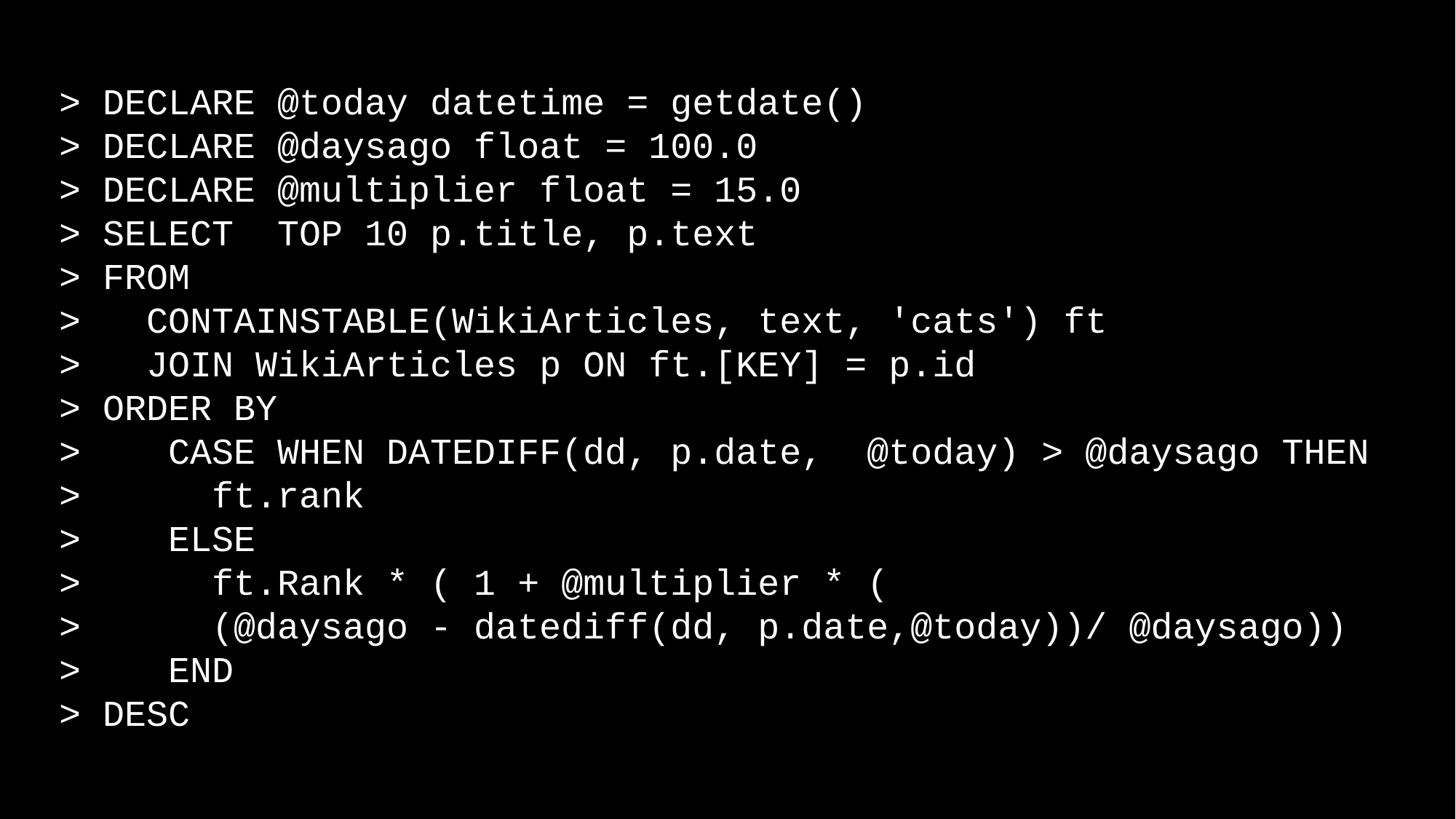

> DECLARE @today datetime = getdate()
> DECLARE @daysago float = 100.0
> DECLARE @multiplier float = 15.0
> SELECT  TOP 10 p.title, p.text
> FROM
>   CONTAINSTABLE(WikiArticles, text, 'cats') ft
>   JOIN WikiArticles p ON ft.[KEY] = p.id
> ORDER BY
> 	CASE WHEN DATEDIFF(dd, p.date,  @today) > @daysago THEN
>      ft.rank
>    ELSE
>      ft.Rank * ( 1 + @multiplier * (
> 	  (@daysago - datediff(dd, p.date,@today))/ @daysago))
>    END
> DESC